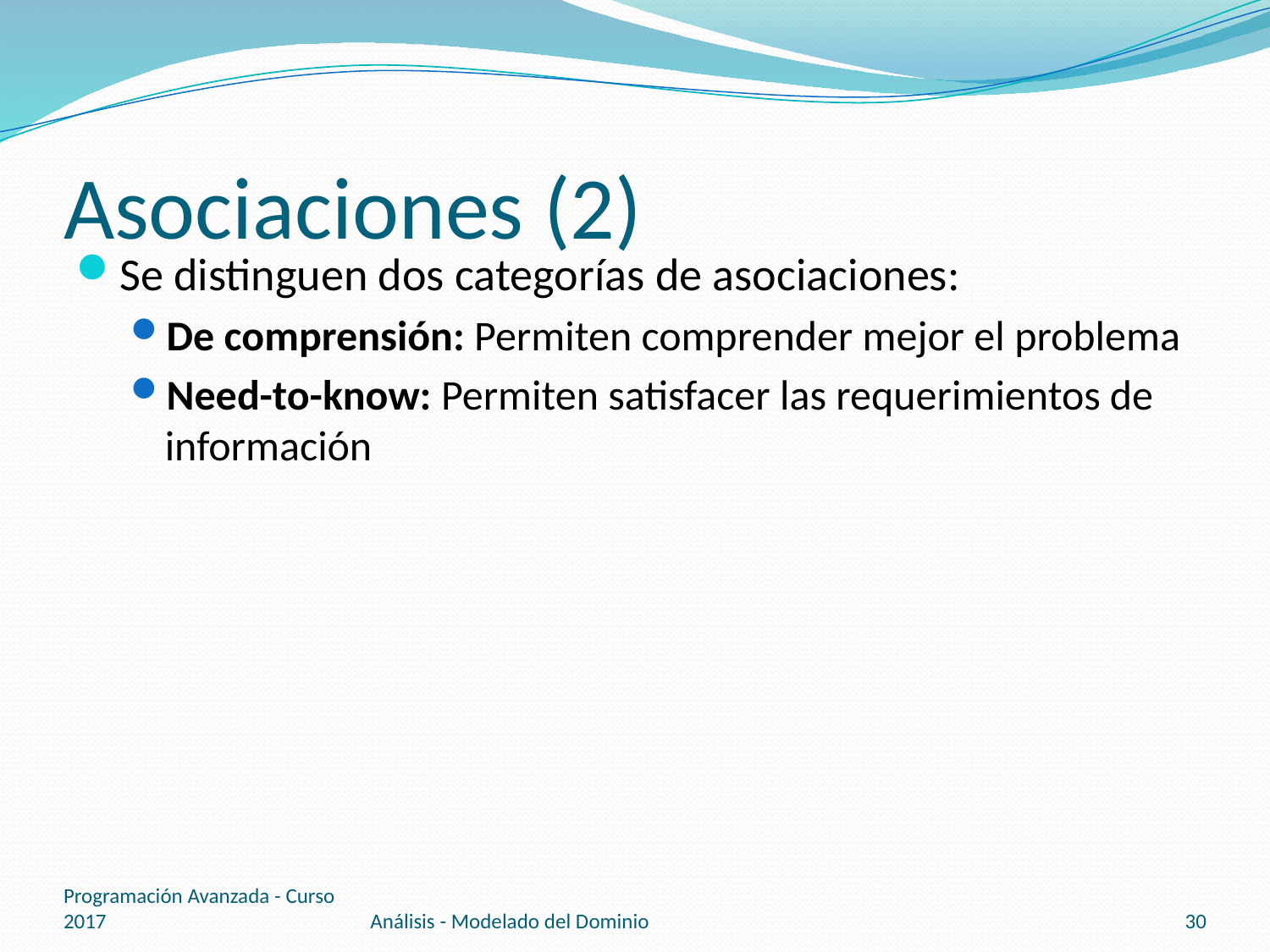

# Asociaciones (2)
Se distinguen dos categorías de asociaciones:
De comprensión: Permiten comprender mejor el problema
Need-to-know: Permiten satisfacer las requerimientos de información
Programación Avanzada - Curso 2017
Análisis - Modelado del Dominio
30